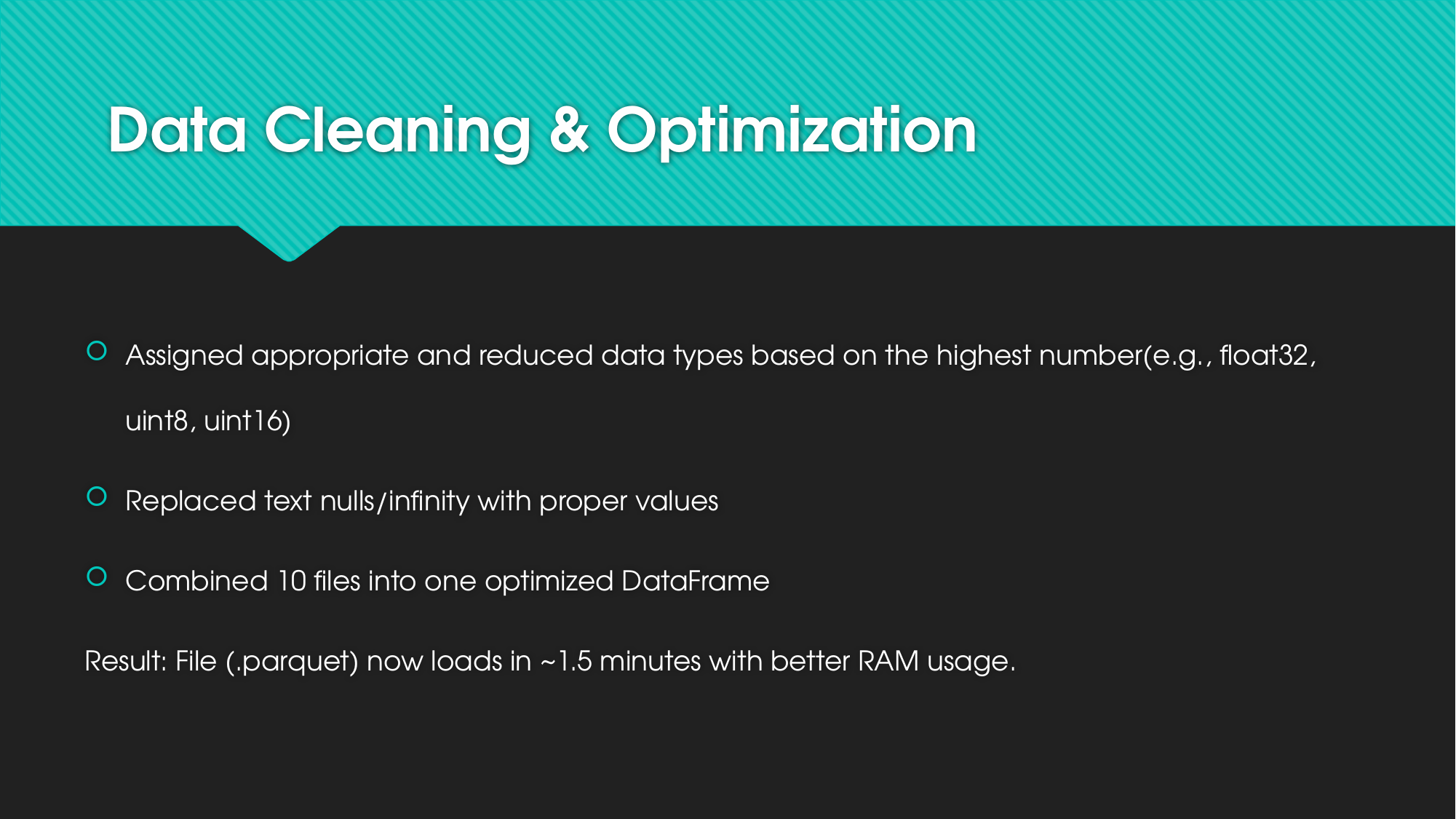

# Data Cleaning & Optimization
Assigned appropriate and reduced data types based on the highest number(e.g., float32, uint8, uint16)
Replaced text nulls/infinity with proper values
Combined 10 files into one optimized DataFrame
Result: File (.parquet) now loads in ~1.5 minutes with better RAM usage.